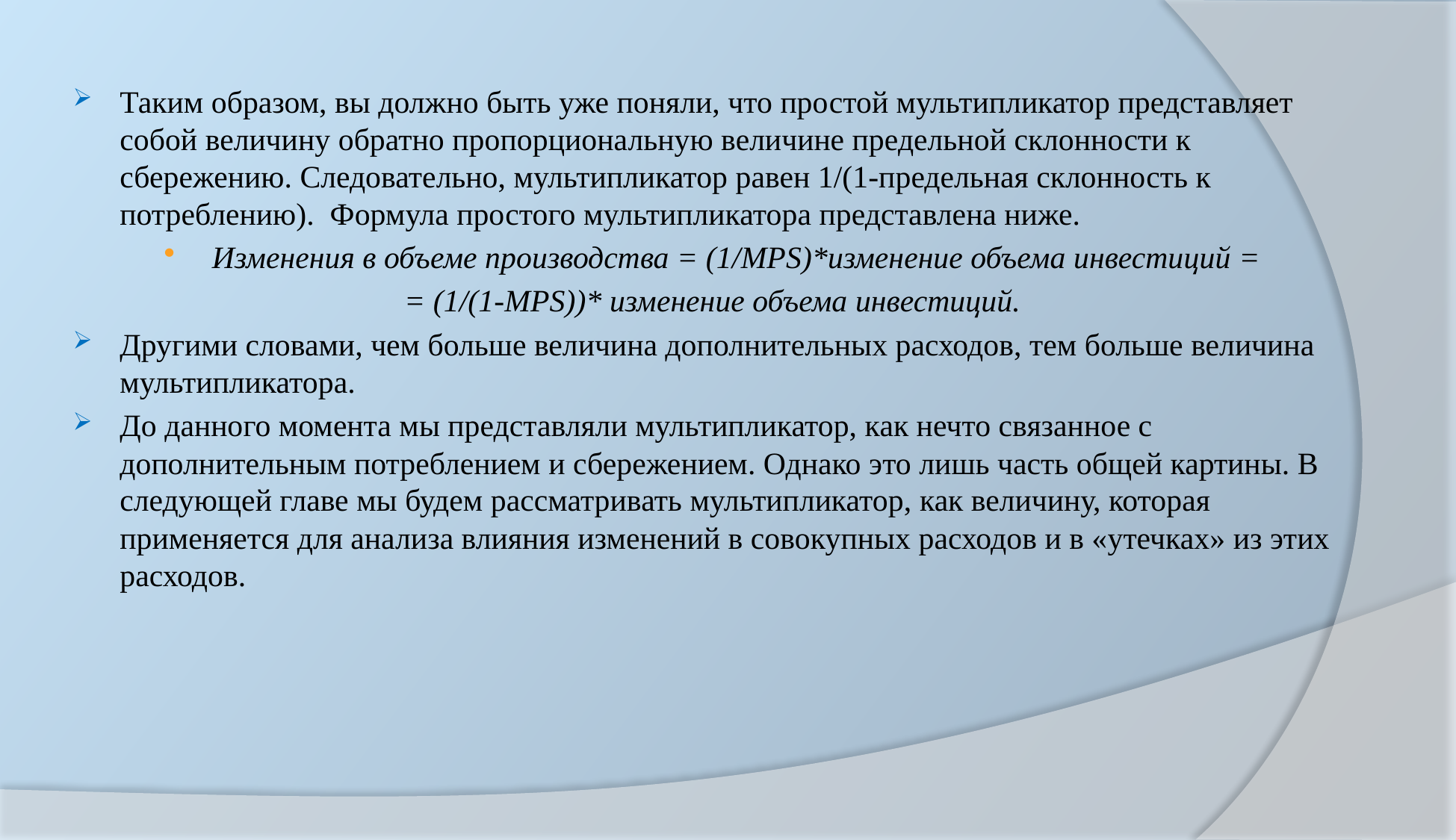

Таким образом, вы должно быть уже поняли, что простой мультипликатор представляет собой величину обратно пропорциональную величине предельной склонности к сбережению. Следовательно, мультипликатор равен 1/(1-предельная склонность к потреблению).  Формула простого мультипликатора представлена ниже.
Изменения в объеме производства = (1/MPS)*изменение объема инвестиций =
= (1/(1-MPS))* изменение объема инвестиций.
Другими словами, чем больше величина дополнительных расходов, тем больше величина мультипликатора.
До данного момента мы представляли мультипликатор, как нечто связанное с дополнительным потреблением и сбережением. Однако это лишь часть общей картины. В следующей главе мы будем рассматривать мультипликатор, как величину, которая применяется для анализа влияния изменений в совокупных расходов и в «утечках» из этих расходов.